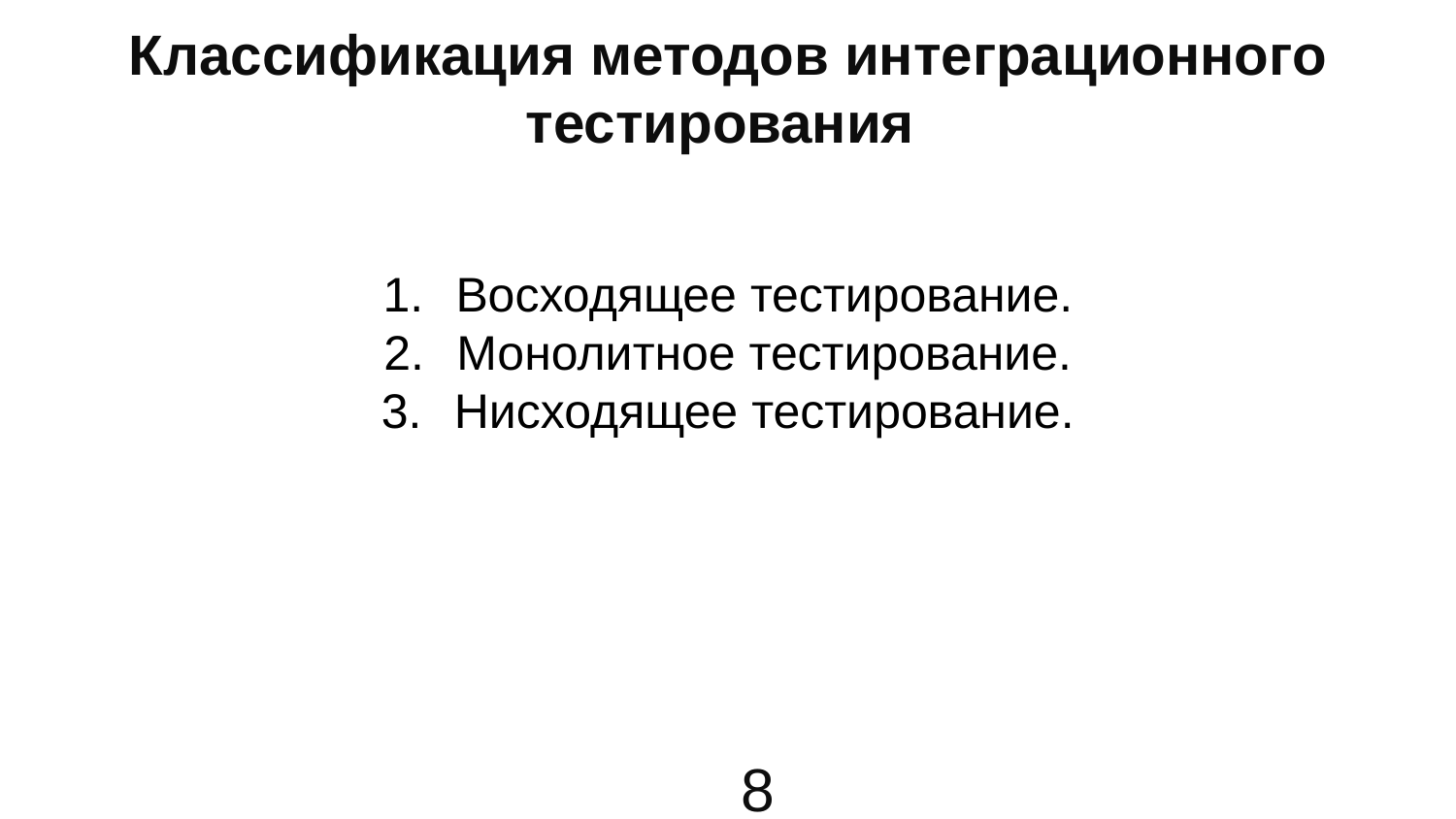

# Классификация методов интеграционного тестирования

Восходящее тестирование.
Монолитное тестирование.
Нисходящее тестирование.
8